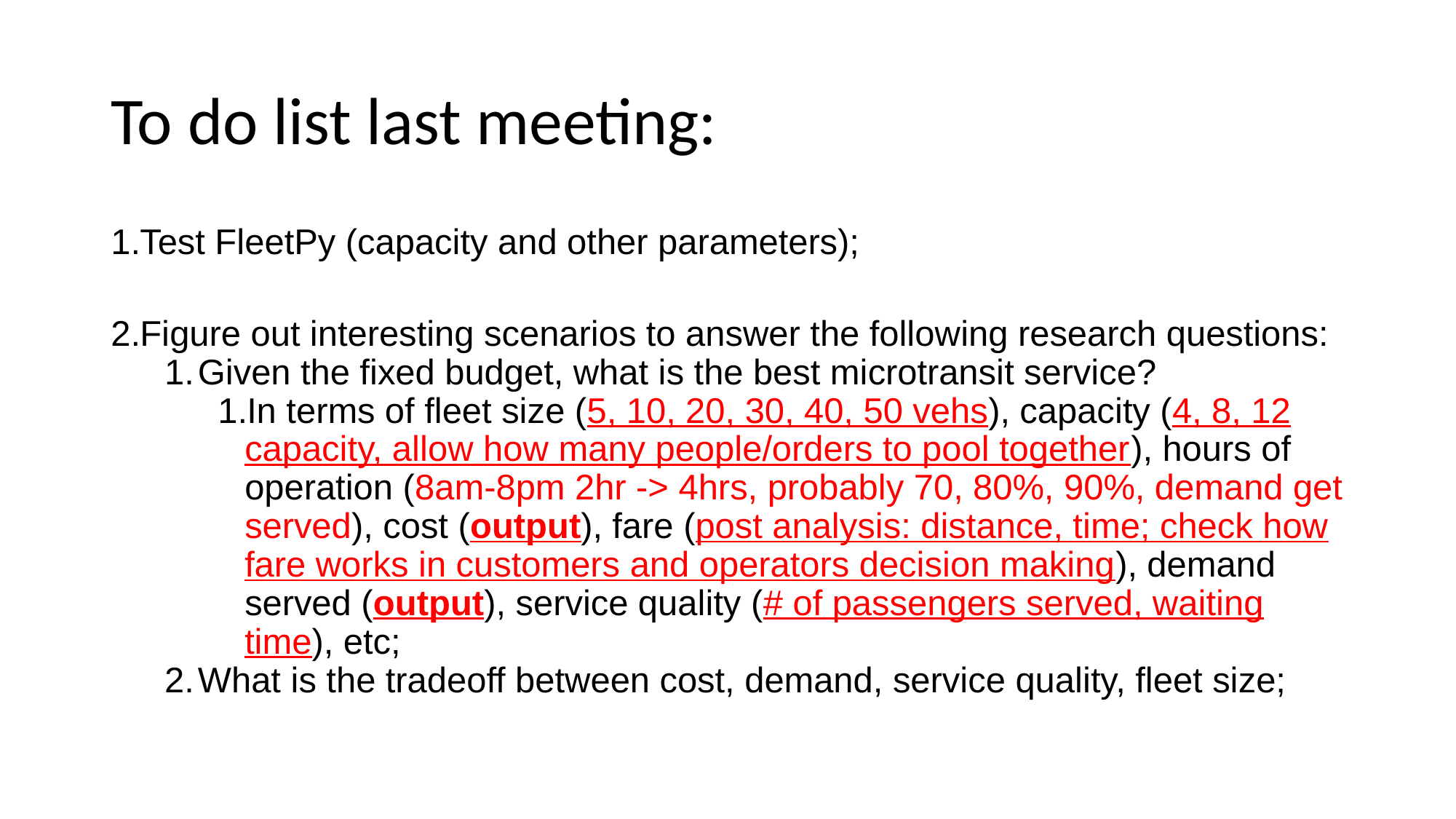

# To do list last meeting:
Test FleetPy (capacity and other parameters);

Figure out interesting scenarios to answer the following research questions:
Given the fixed budget, what is the best microtransit service?
In terms of fleet size (5, 10, 20, 30, 40, 50 vehs), capacity (4, 8, 12 capacity, allow how many people/orders to pool together), hours of operation (8am-8pm 2hr -> 4hrs, probably 70, 80%, 90%, demand get served), cost (output), fare (post analysis: distance, time; check how fare works in customers and operators decision making), demand served (output), service quality (# of passengers served, waiting time), etc;
What is the tradeoff between cost, demand, service quality, fleet size;